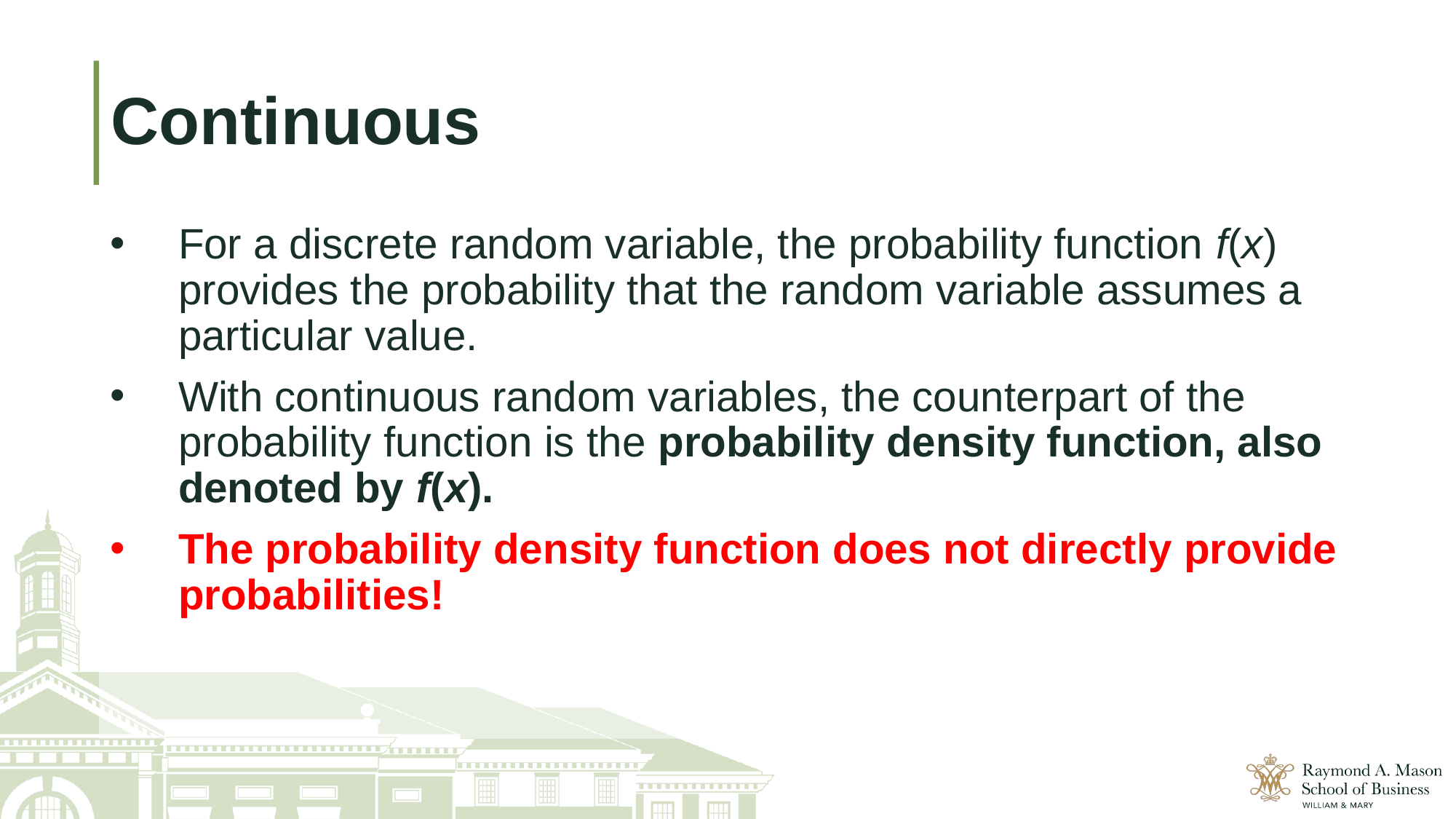

# Continuous
For a discrete random variable, the probability function f(x) provides the probability that the random variable assumes a particular value.
With continuous random variables, the counterpart of the probability function is the probability density function, also denoted by f(x).
The probability density function does not directly provide probabilities!